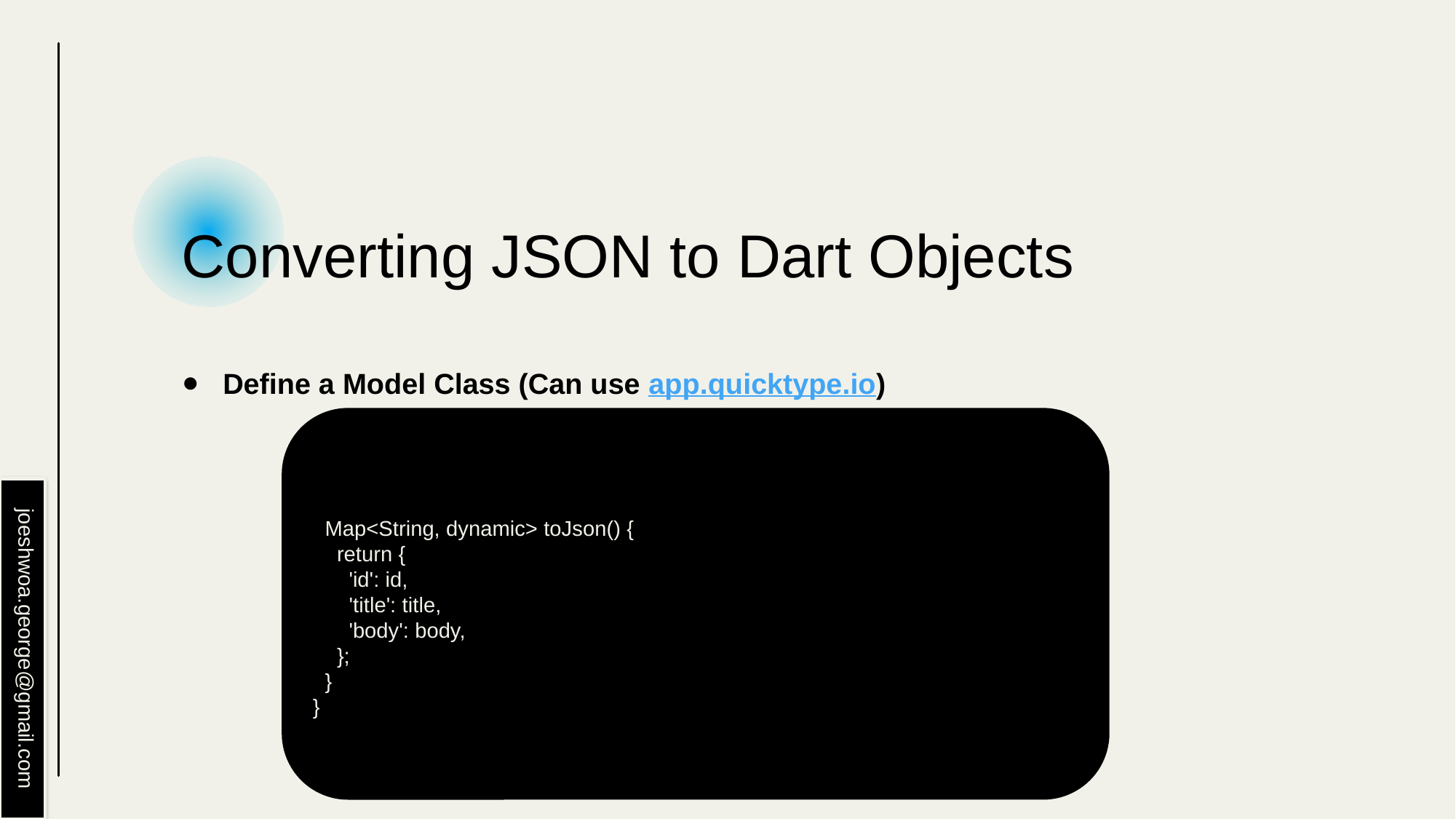

# Converting JSON to Dart Objects
Define a Model Class (Can use app.quicktype.io)

  Map<String, dynamic> toJson() {
    return {
      'id': id,
      'title': title,
      'body': body,
    };
  }
}
joeshwoa.george@gmail.com